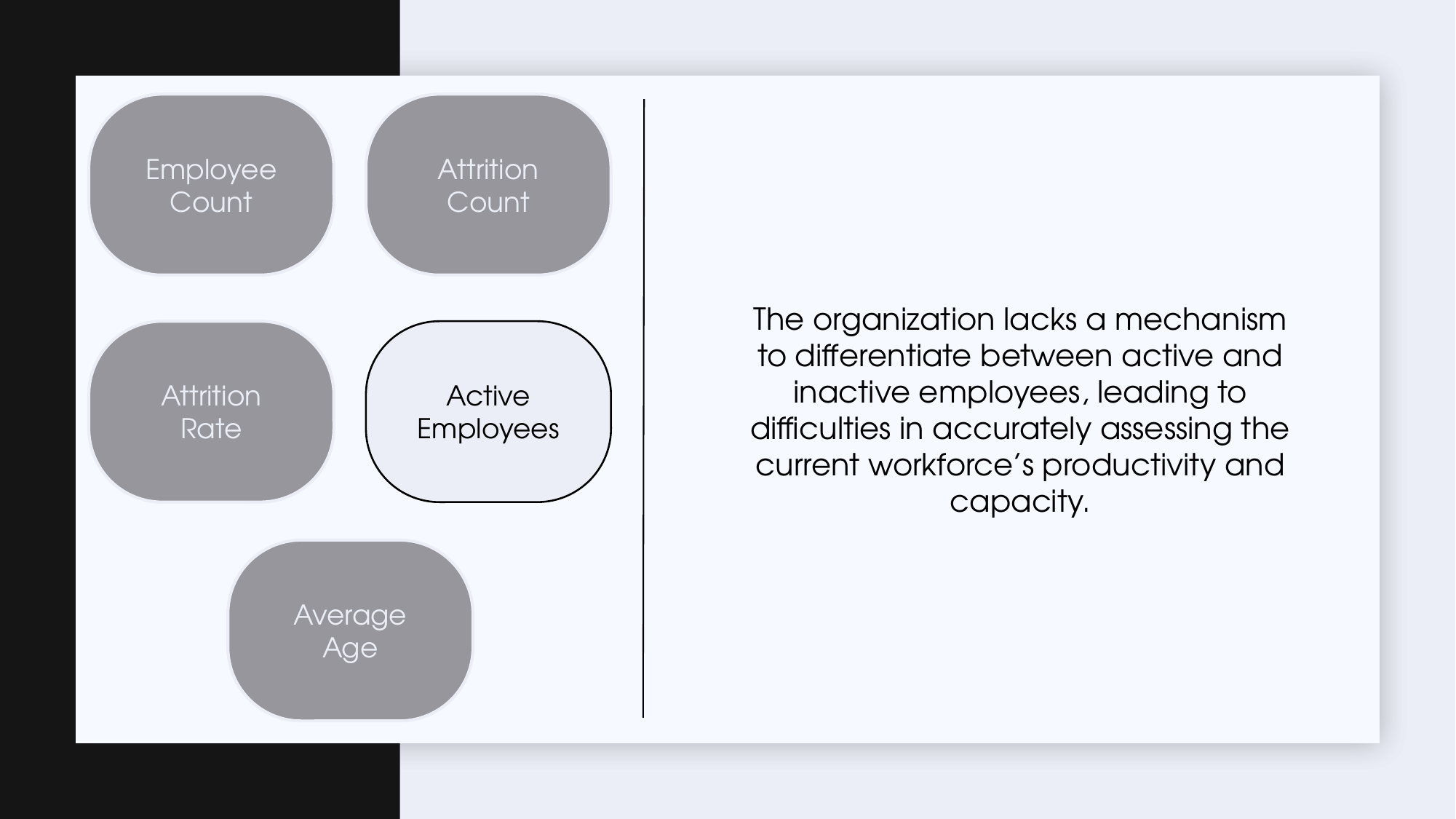

Attrition
Count
Employee
Count
The organization lacks a mechanism to differentiate between active and inactive employees, leading to difficulties in accurately assessing the current workforce’s productivity and capacity.
Attrition
Rate
Active Employees
Average
Age